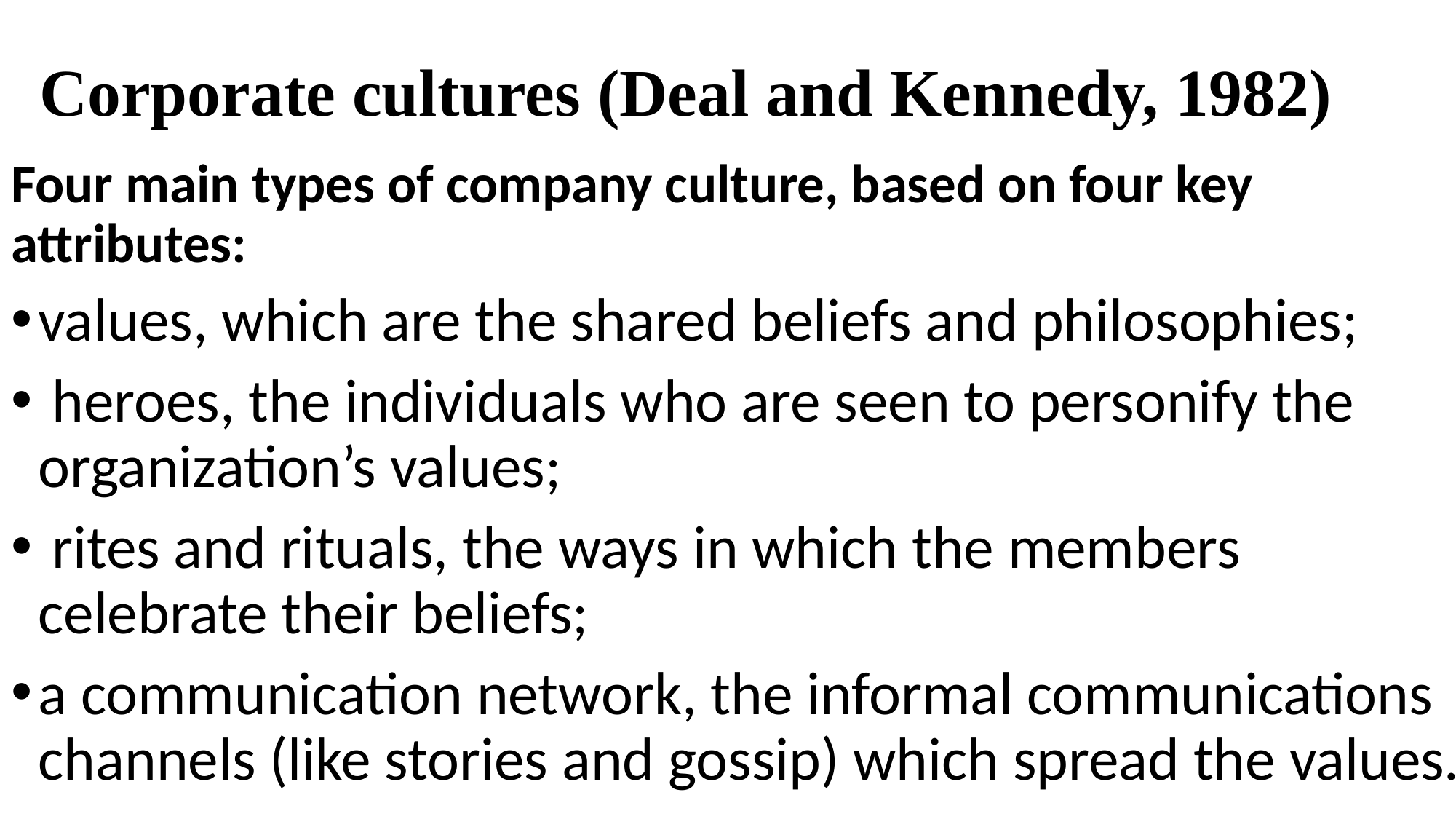

# Corporate cultures (Deal and Kennedy, 1982)
Four main types of company culture, based on four key attributes:
values, which are the shared beliefs and philosophies;
 heroes, the individuals who are seen to personify the organization’s values;
 rites and rituals, the ways in which the members celebrate their beliefs;
a communication network, the informal communications channels (like stories and gossip) which spread the values.